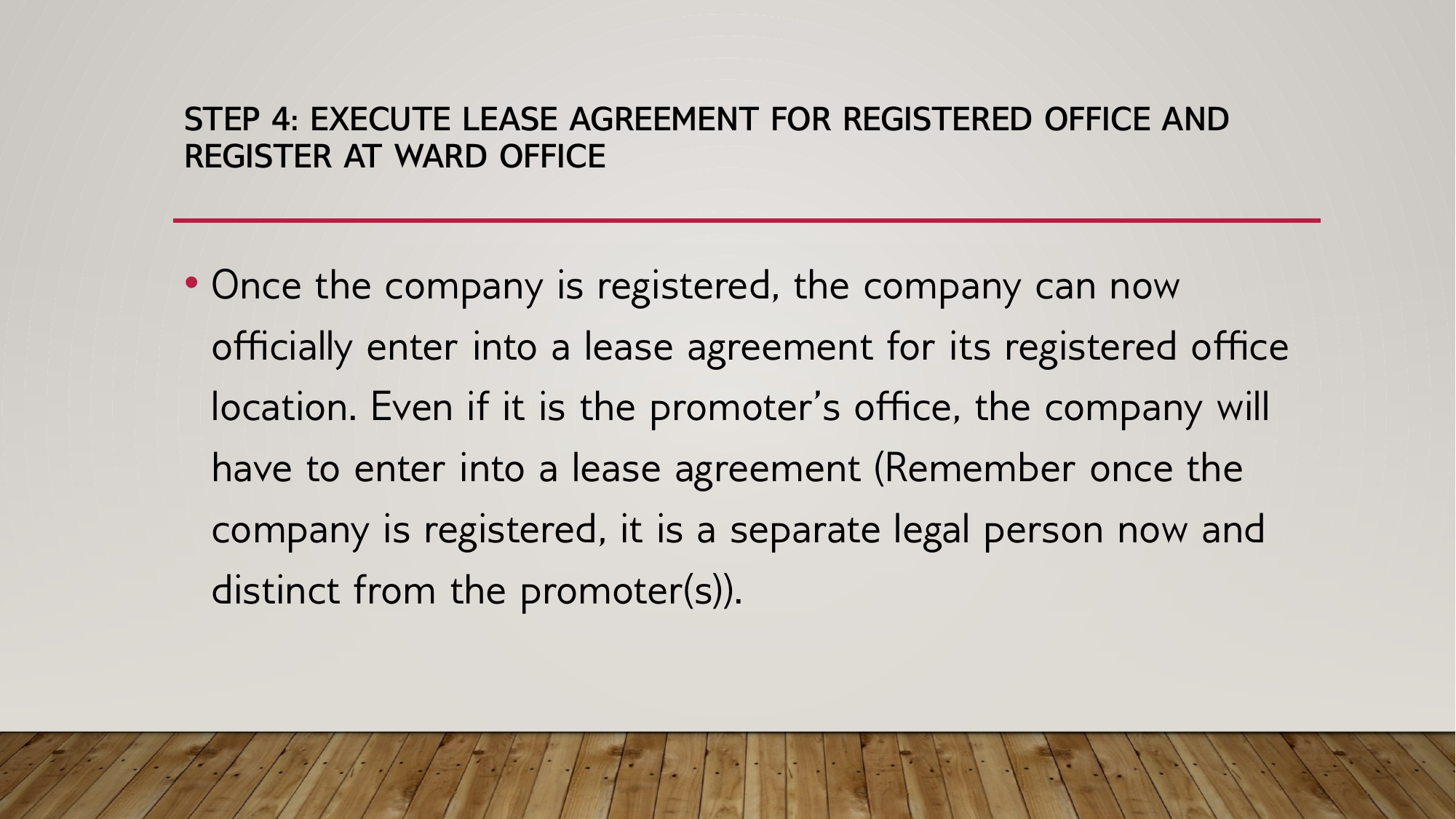

# Step 4: Execute lease agreement for registered office and register at ward office
Once the company is registered, the company can now officially enter into a lease agreement for its registered office location. Even if it is the promoter’s office, the company will have to enter into a lease agreement (Remember once the company is registered, it is a separate legal person now and distinct from the promoter(s)).